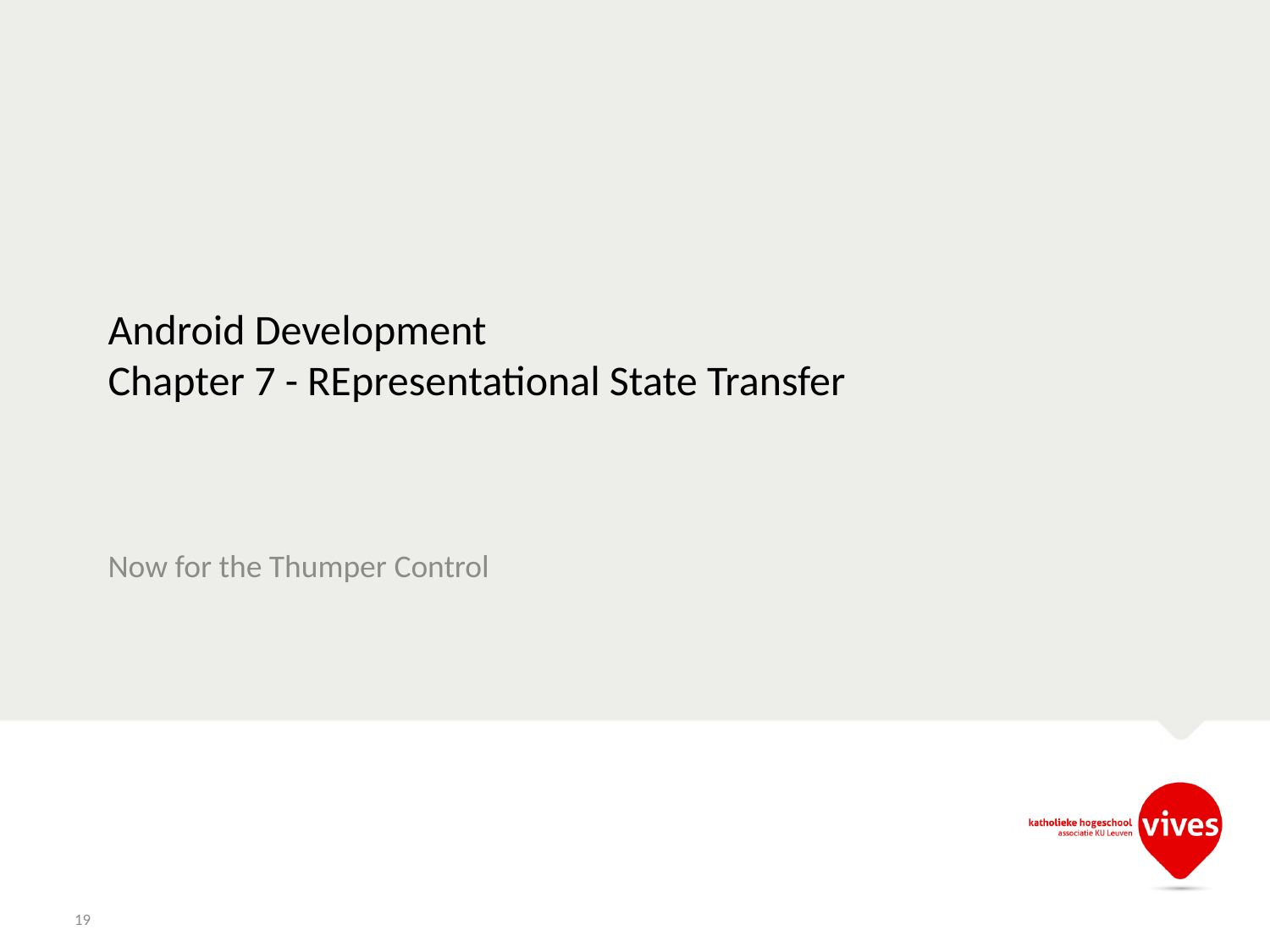

# Android Development Chapter 7 - REpresentational State Transfer
Now for the Thumper Control
19